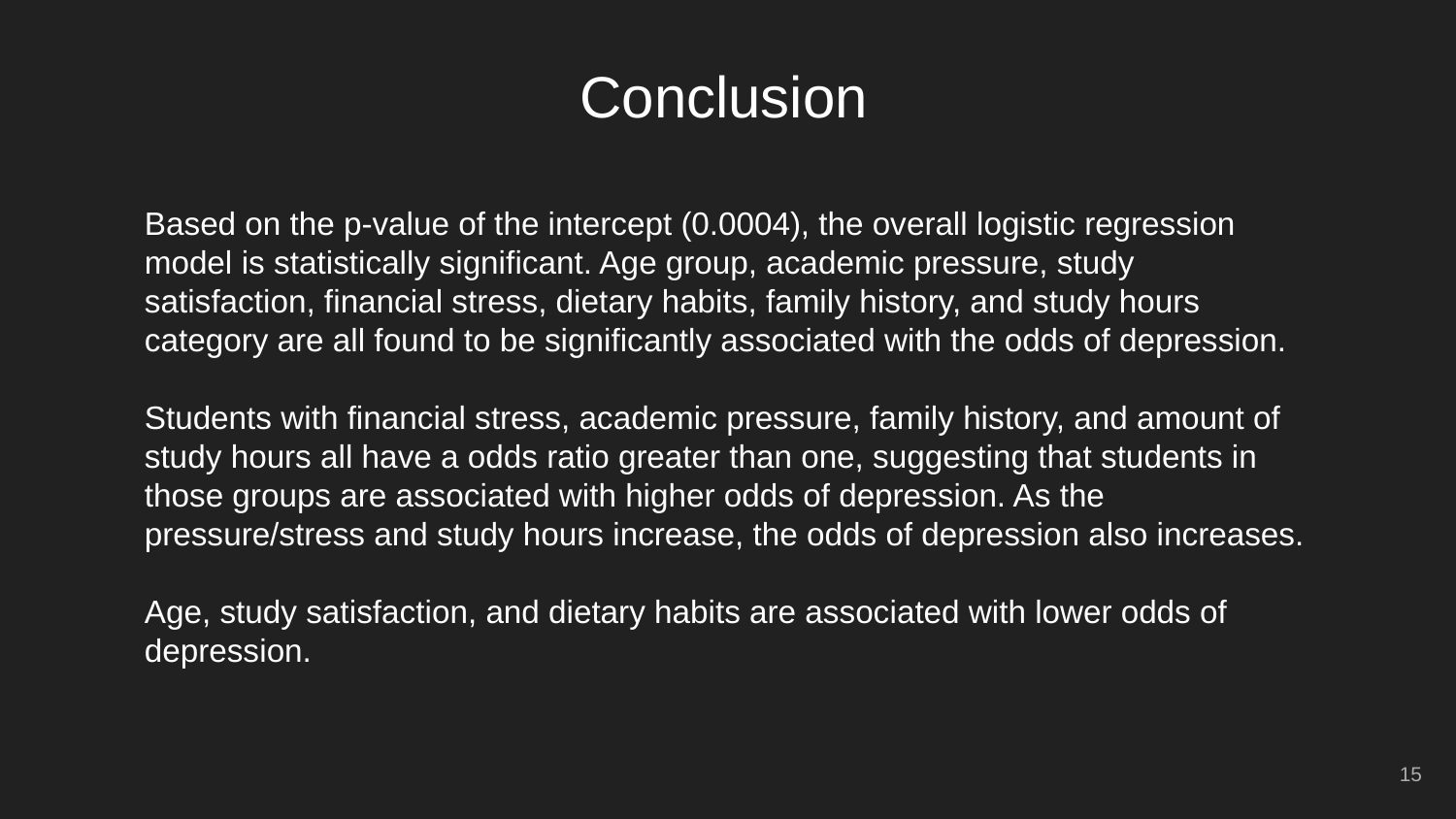

Conclusion
Based on the p-value of the intercept (0.0004), the overall logistic regression model is statistically significant. Age group, academic pressure, study satisfaction, financial stress, dietary habits, family history, and study hours category are all found to be significantly associated with the odds of depression.

Students with financial stress, academic pressure, family history, and amount of study hours all have a odds ratio greater than one, suggesting that students in those groups are associated with higher odds of depression. As the pressure/stress and study hours increase, the odds of depression also increases.

Age, study satisfaction, and dietary habits are associated with lower odds of depression.
15